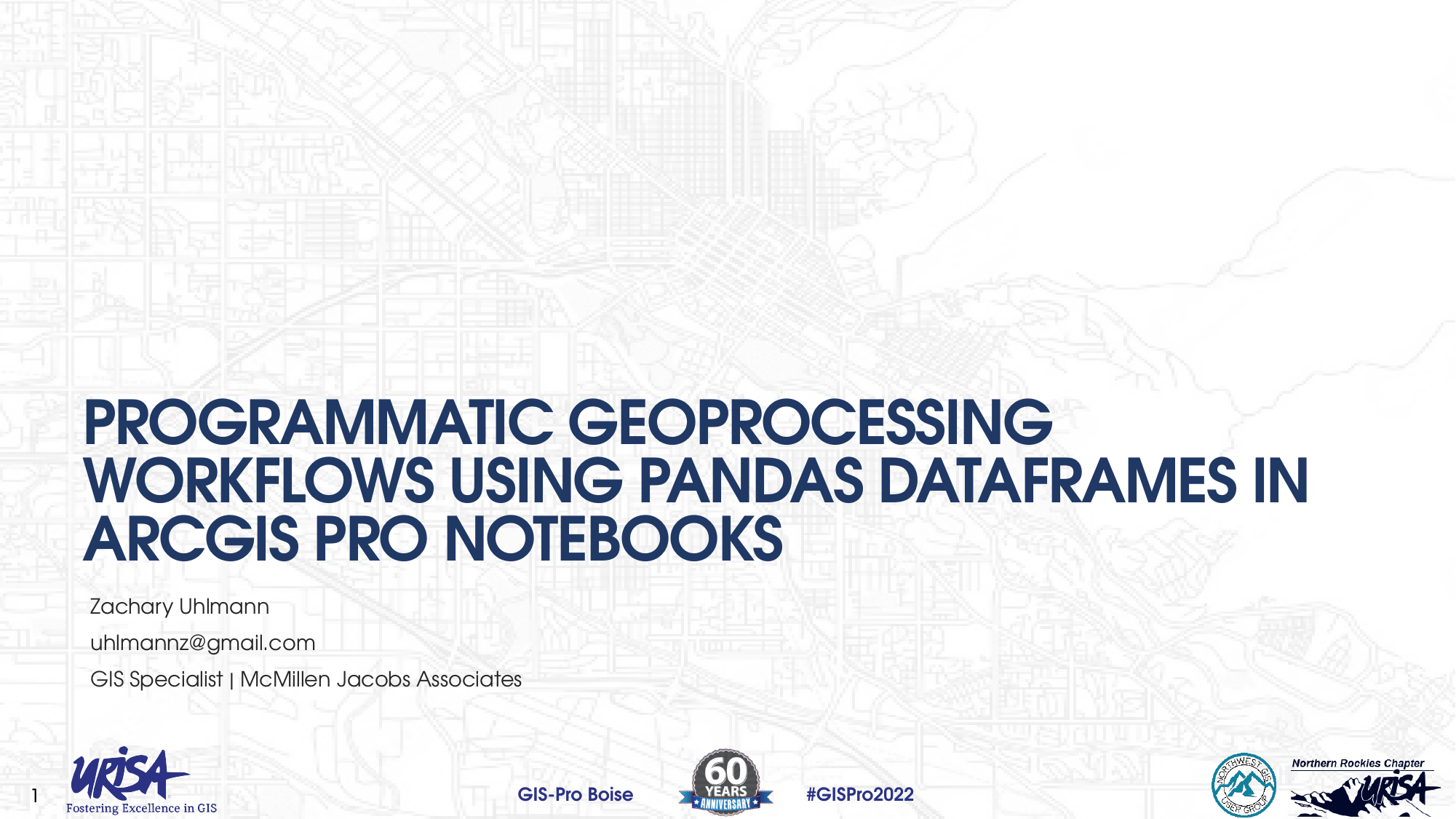

# Programmatic geoprocessing workflows using pandas dataframes in Arcgis pro notebooks
Zachary Uhlmann
uhlmannz@gmail.com
GIS Specialist | McMillen Jacobs Associates